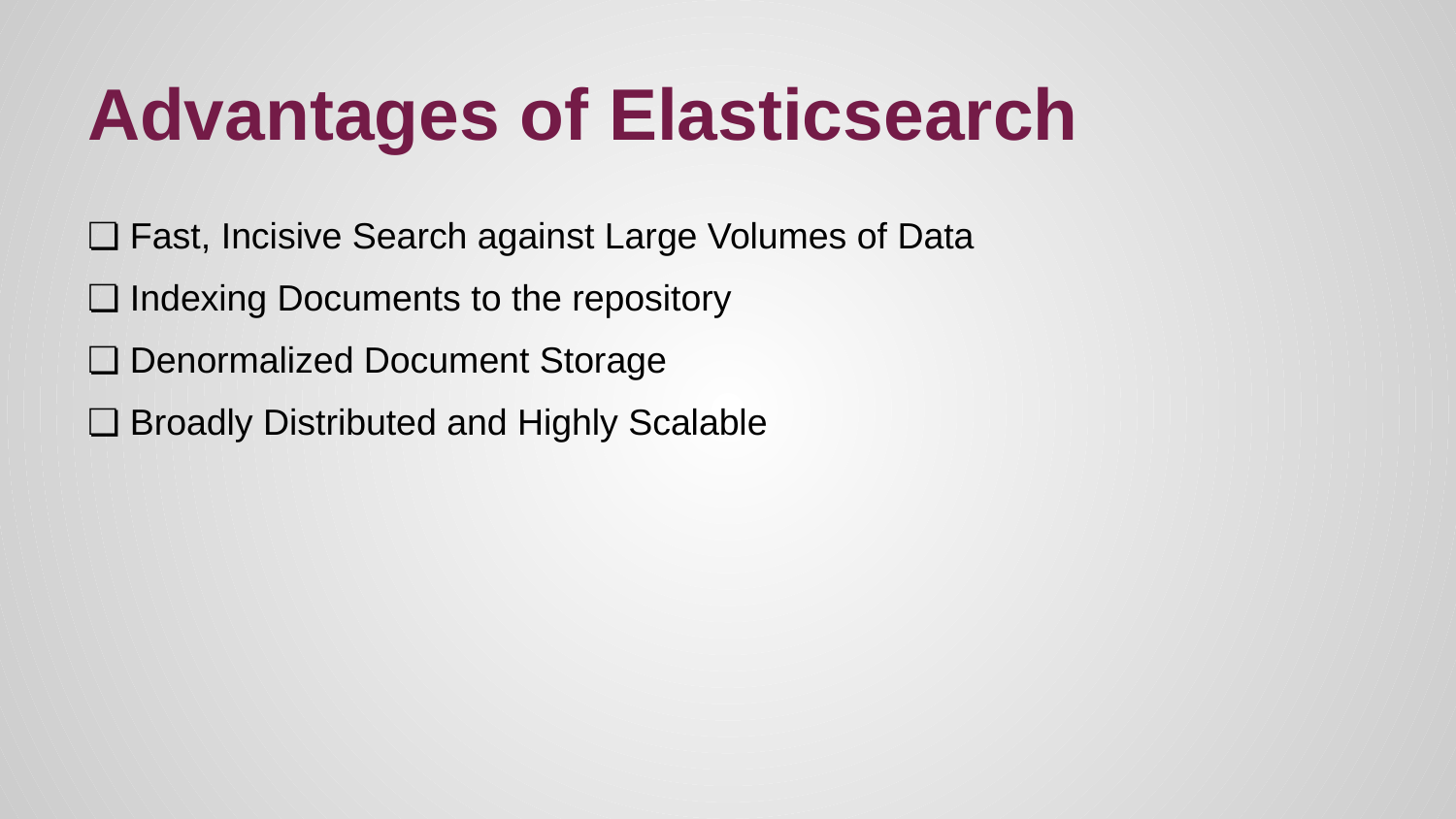

# Advantages of Elasticsearch
❏ Fast, Incisive Search against Large Volumes of Data
❏ Indexing Documents to the repository
❏ Denormalized Document Storage
❏ Broadly Distributed and Highly Scalable